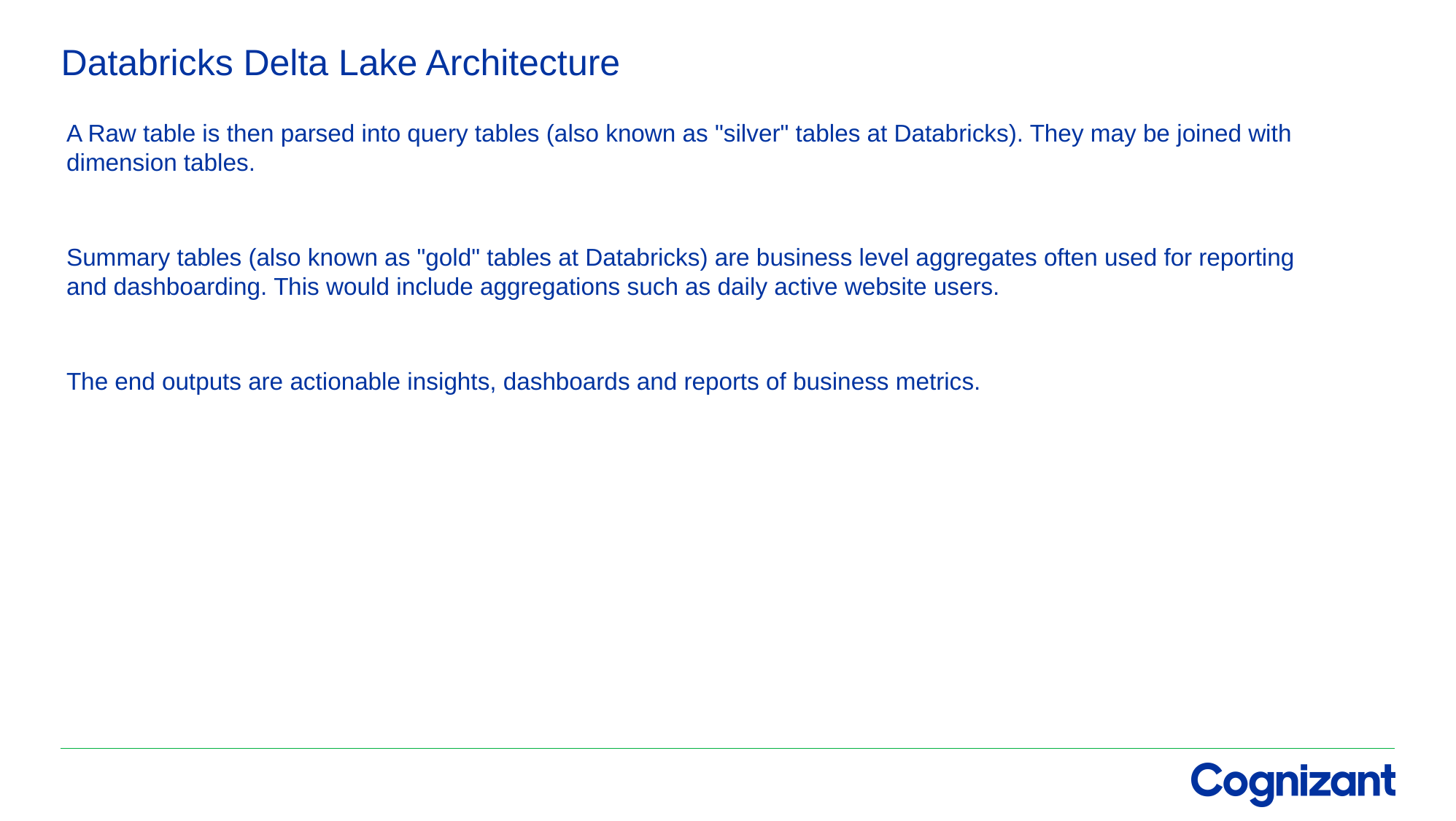

# Databricks Delta Lake Architecture
A Raw table is then parsed into query tables (also known as "silver" tables at Databricks). They may be joined with dimension tables.

Summary tables (also known as "gold" tables at Databricks) are business level aggregates often used for reporting and dashboarding. This would include aggregations such as daily active website users.

The end outputs are actionable insights, dashboards and reports of business metrics.
9